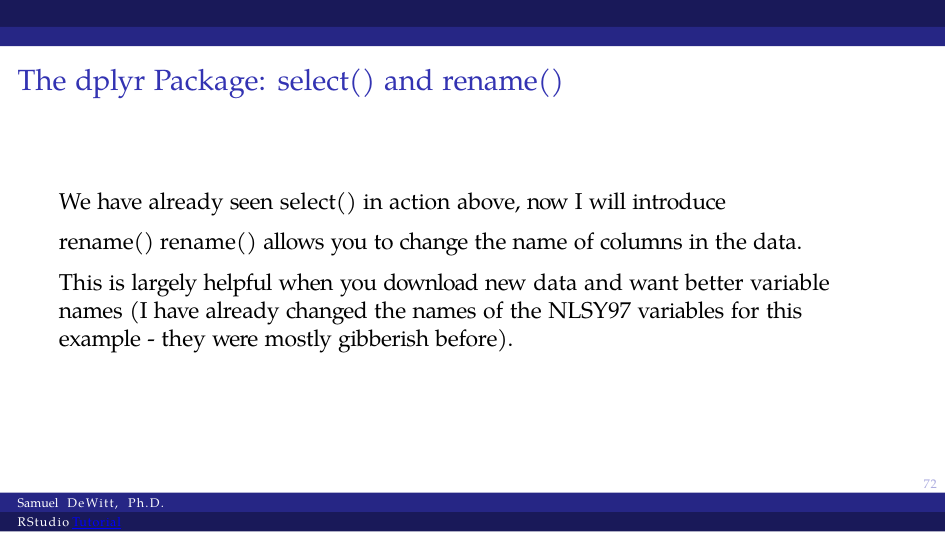

# The dplyr Package: select() and rename()
We have already seen select() in action above, now I will introduce rename() rename() allows you to change the name of columns in the data.
This is largely helpful when you download new data and want better variable names (I have already changed the names of the NLSY97 variables for this example - they were mostly gibberish before).
72
Samuel DeWitt, Ph.D. RStudio Tutorial